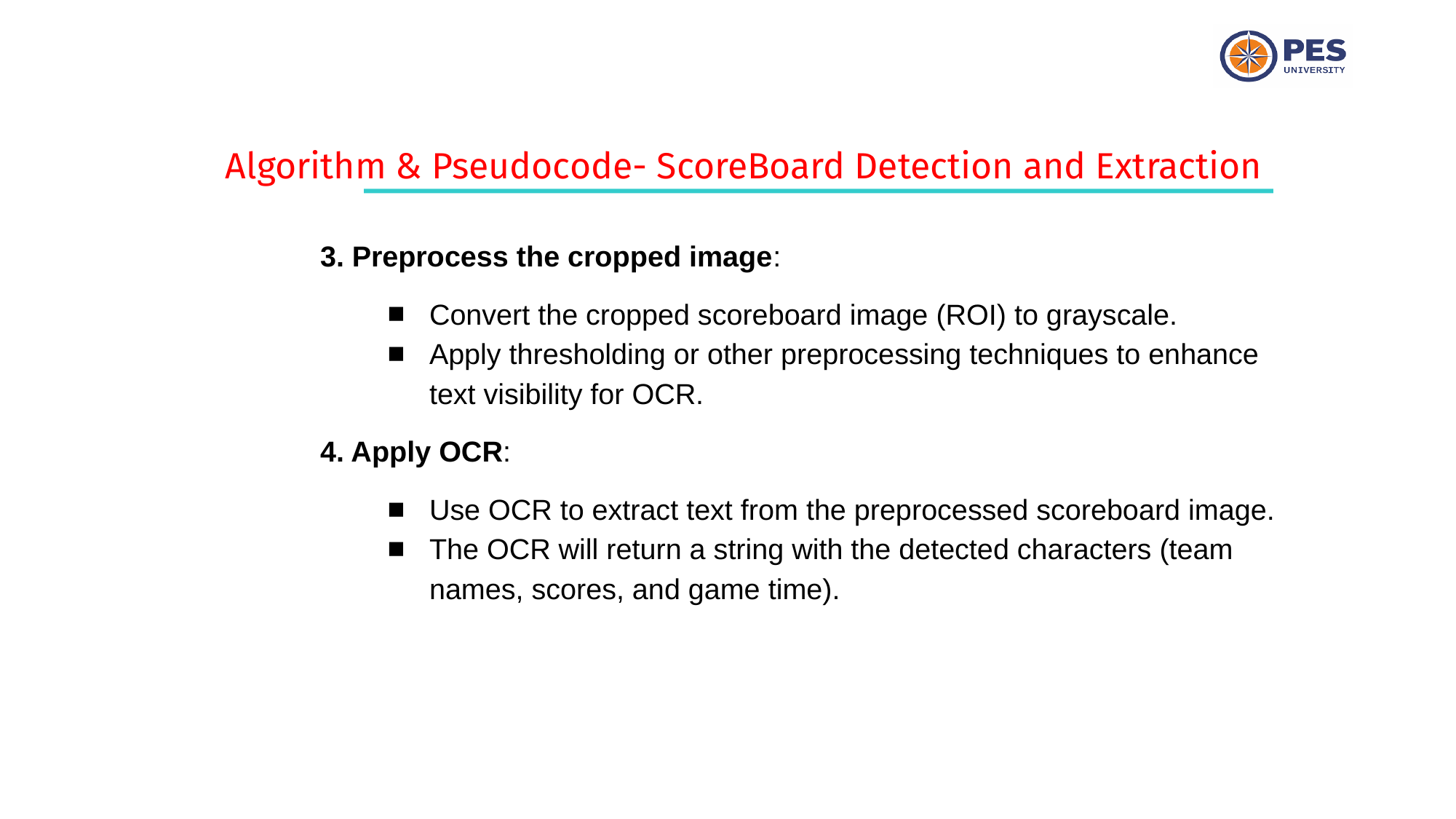

Algorithm & Pseudocode- ScoreBoard Detection and Extraction

3. Preprocess the cropped image:
Convert the cropped scoreboard image (ROI) to grayscale.
Apply thresholding or other preprocessing techniques to enhance text visibility for OCR.
4. Apply OCR:
Use OCR to extract text from the preprocessed scoreboard image.
The OCR will return a string with the detected characters (team names, scores, and game time).